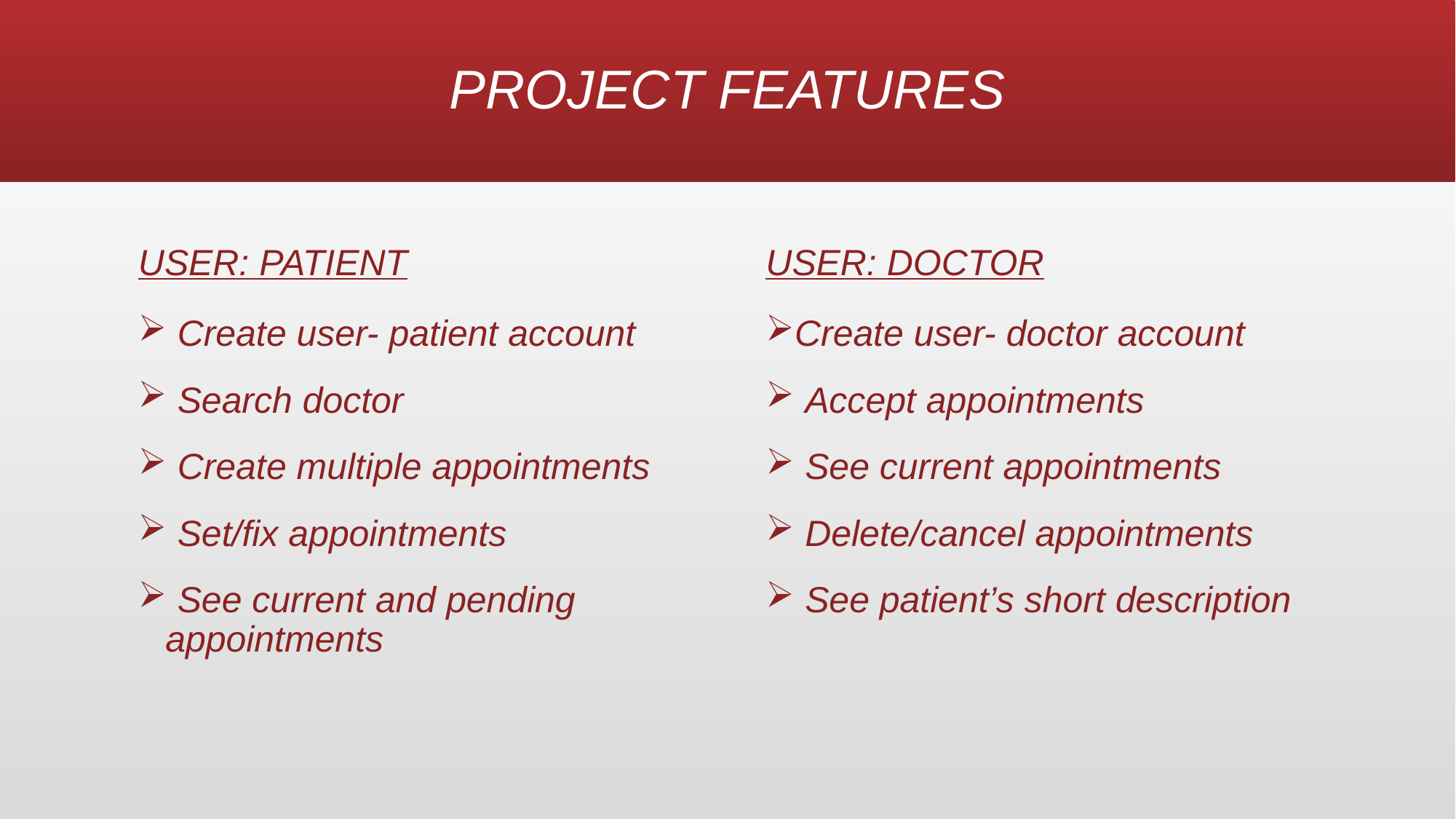

# PROJECT FEATURES
USER: PATIENT
USER: DOCTOR
 Create user- patient account
 Search doctor
 Create multiple appointments
 Set/fix appointments
 See current and pending appointments
Create user- doctor account
 Accept appointments
 See current appointments
 Delete/cancel appointments
 See patient’s short description